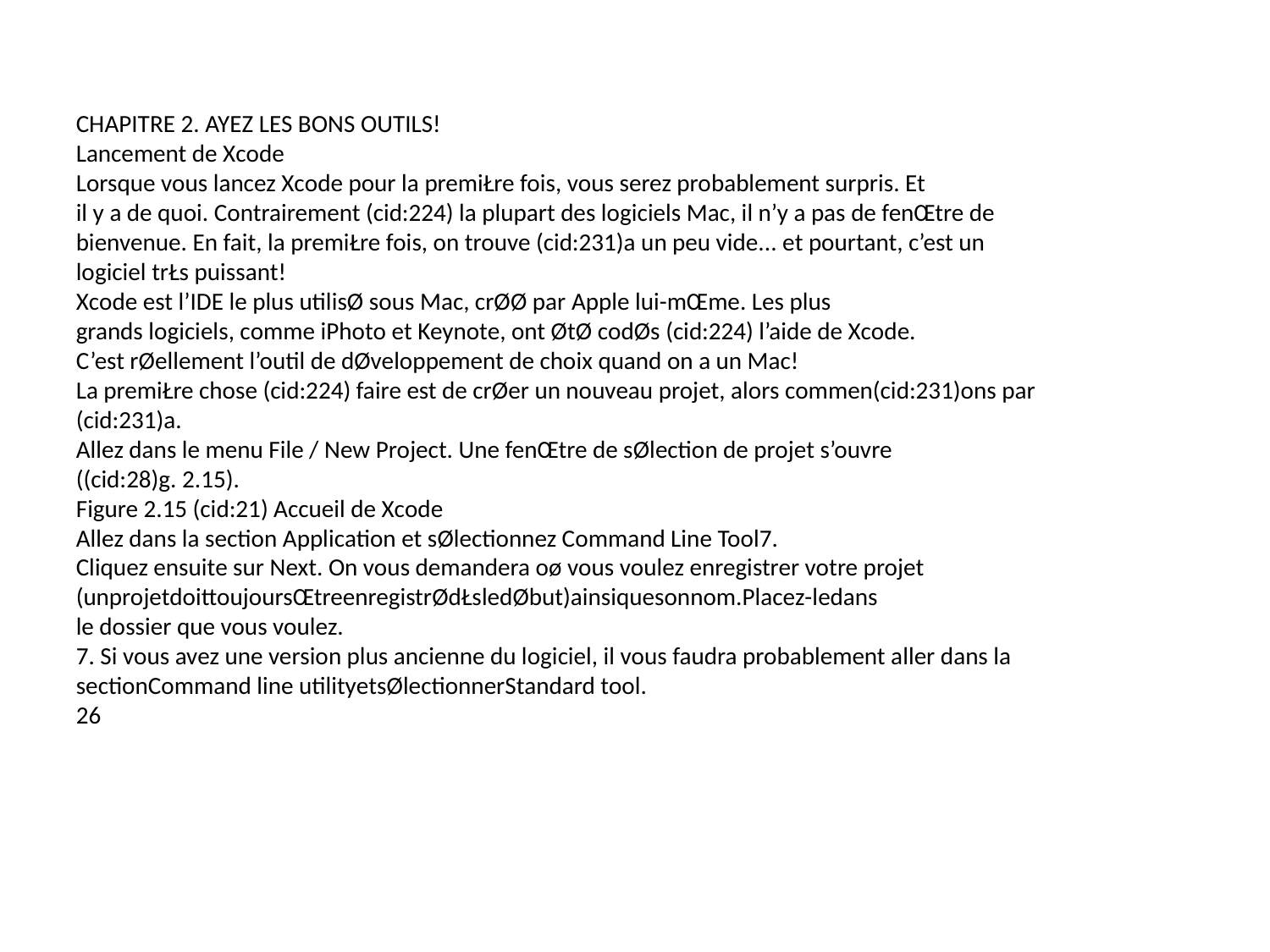

CHAPITRE 2. AYEZ LES BONS OUTILS!
Lancement de Xcode
Lorsque vous lancez Xcode pour la premiŁre fois, vous serez probablement surpris. Et
il y a de quoi. Contrairement (cid:224) la plupart des logiciels Mac, il n’y a pas de fenŒtre de
bienvenue. En fait, la premiŁre fois, on trouve (cid:231)a un peu vide... et pourtant, c’est un
logiciel trŁs puissant!
Xcode est l’IDE le plus utilisØ sous Mac, crØØ par Apple lui-mŒme. Les plus
grands logiciels, comme iPhoto et Keynote, ont ØtØ codØs (cid:224) l’aide de Xcode.
C’est rØellement l’outil de dØveloppement de choix quand on a un Mac!
La premiŁre chose (cid:224) faire est de crØer un nouveau projet, alors commen(cid:231)ons par (cid:231)a.
Allez dans le menu File / New Project. Une fenŒtre de sØlection de projet s’ouvre
((cid:28)g. 2.15).
Figure 2.15 (cid:21) Accueil de Xcode
Allez dans la section Application et sØlectionnez Command Line Tool7.
Cliquez ensuite sur Next. On vous demandera oø vous voulez enregistrer votre projet
(unprojetdoittoujoursŒtreenregistrØdŁsledØbut)ainsiquesonnom.Placez-ledans
le dossier que vous voulez.
7. Si vous avez une version plus ancienne du logiciel, il vous faudra probablement aller dans la
sectionCommand line utilityetsØlectionnerStandard tool.
26